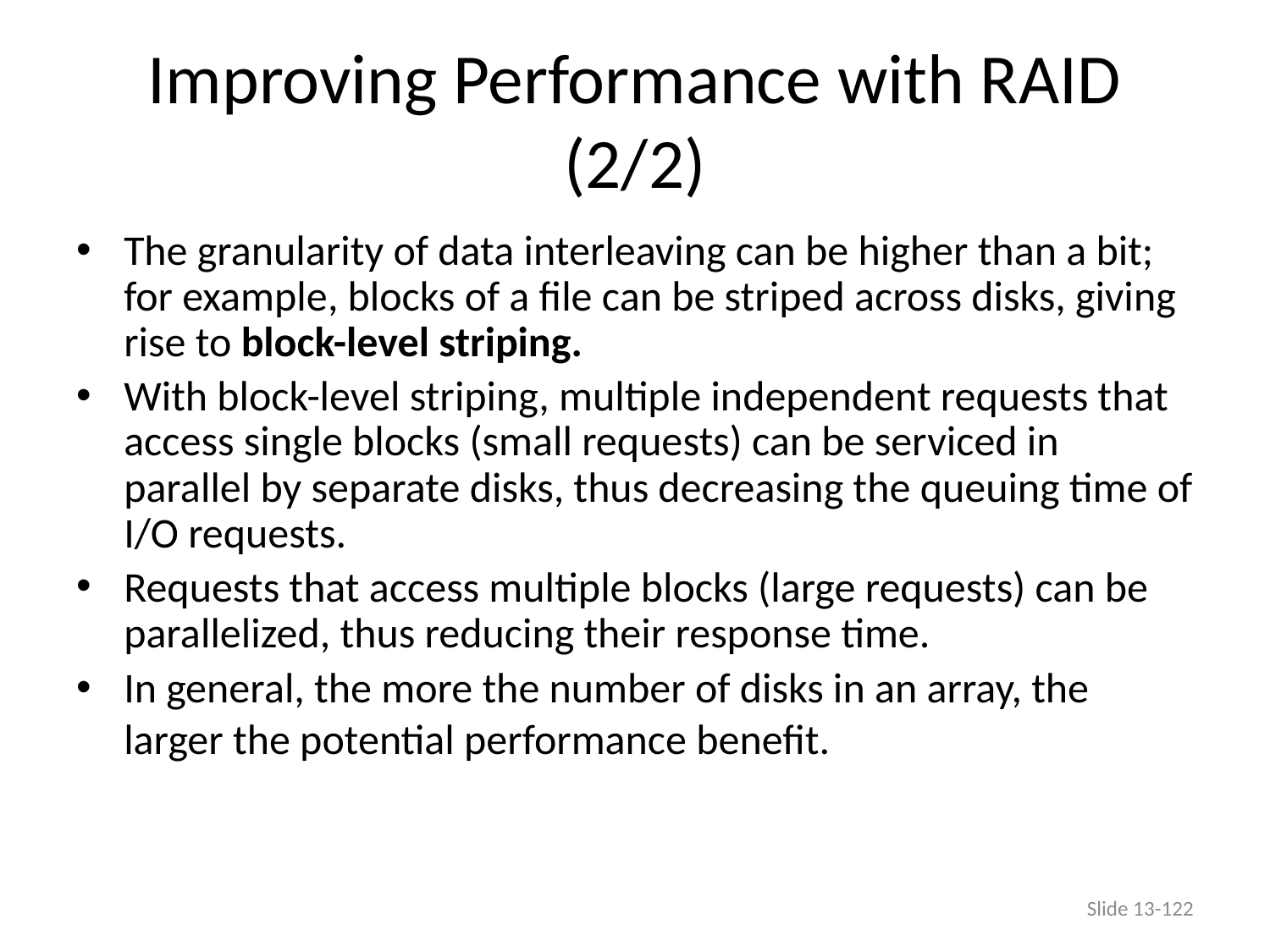

# Improving Performance with RAID (2/2)
The granularity of data interleaving can be higher than a bit; for example, blocks of a file can be striped across disks, giving rise to block-level striping.
With block-level striping, multiple independent requests that access single blocks (small requests) can be serviced in parallel by separate disks, thus decreasing the queuing time of I/O requests.
Requests that access multiple blocks (large requests) can be parallelized, thus reducing their response time.
In general, the more the number of disks in an array, the larger the potential performance benefit.
Slide 13-122